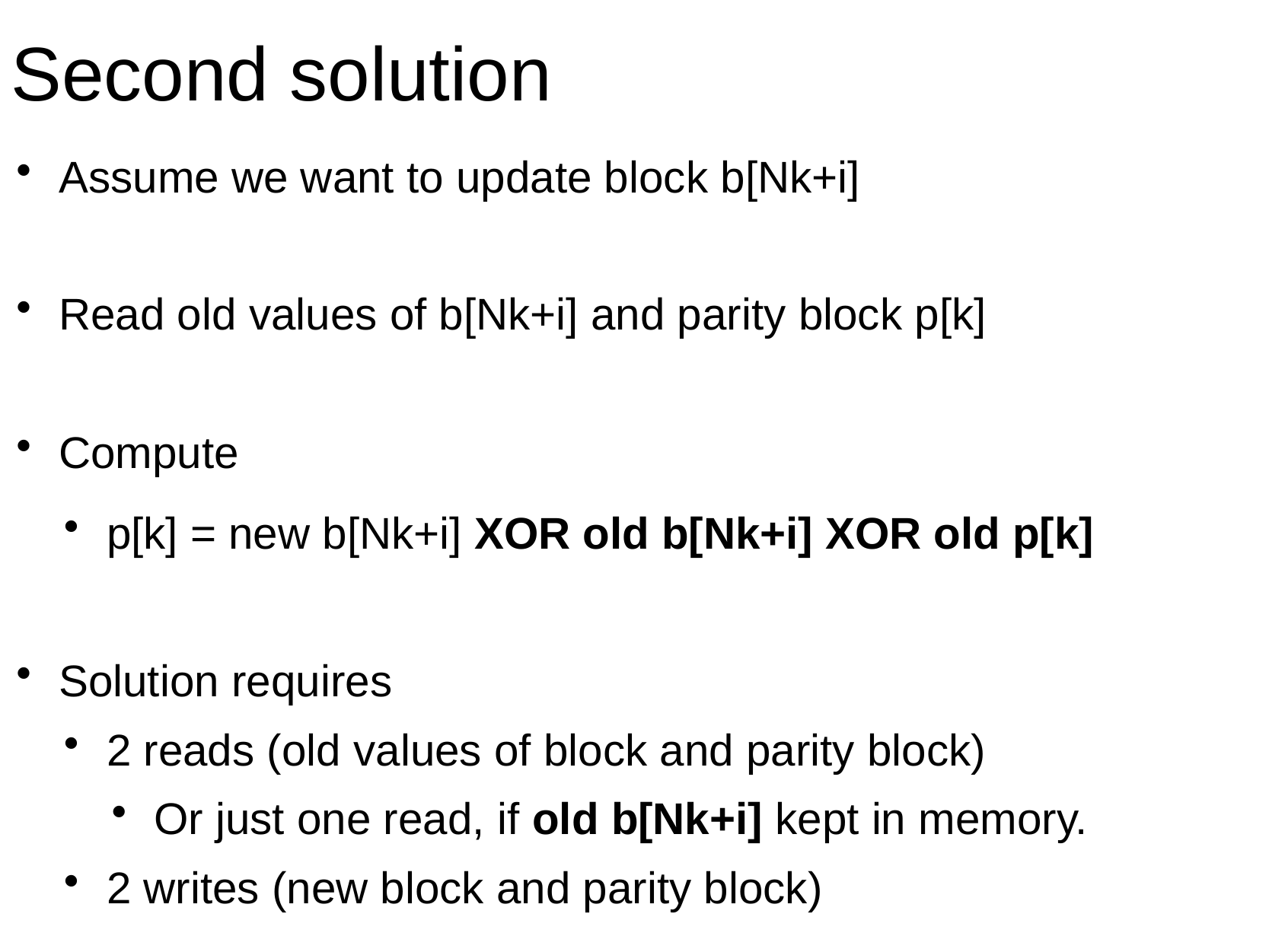

# Second solution
Assume we want to update block b[Nk+i]

Read old values of b[Nk+i] and parity block p[k]

Compute
p[k] = new b[Nk+i] XOR old b[Nk+i] XOR old p[k]

Solution requires
2 reads (old values of block and parity block)
Or just one read, if old b[Nk+i] kept in memory.
2 writes (new block and parity block)